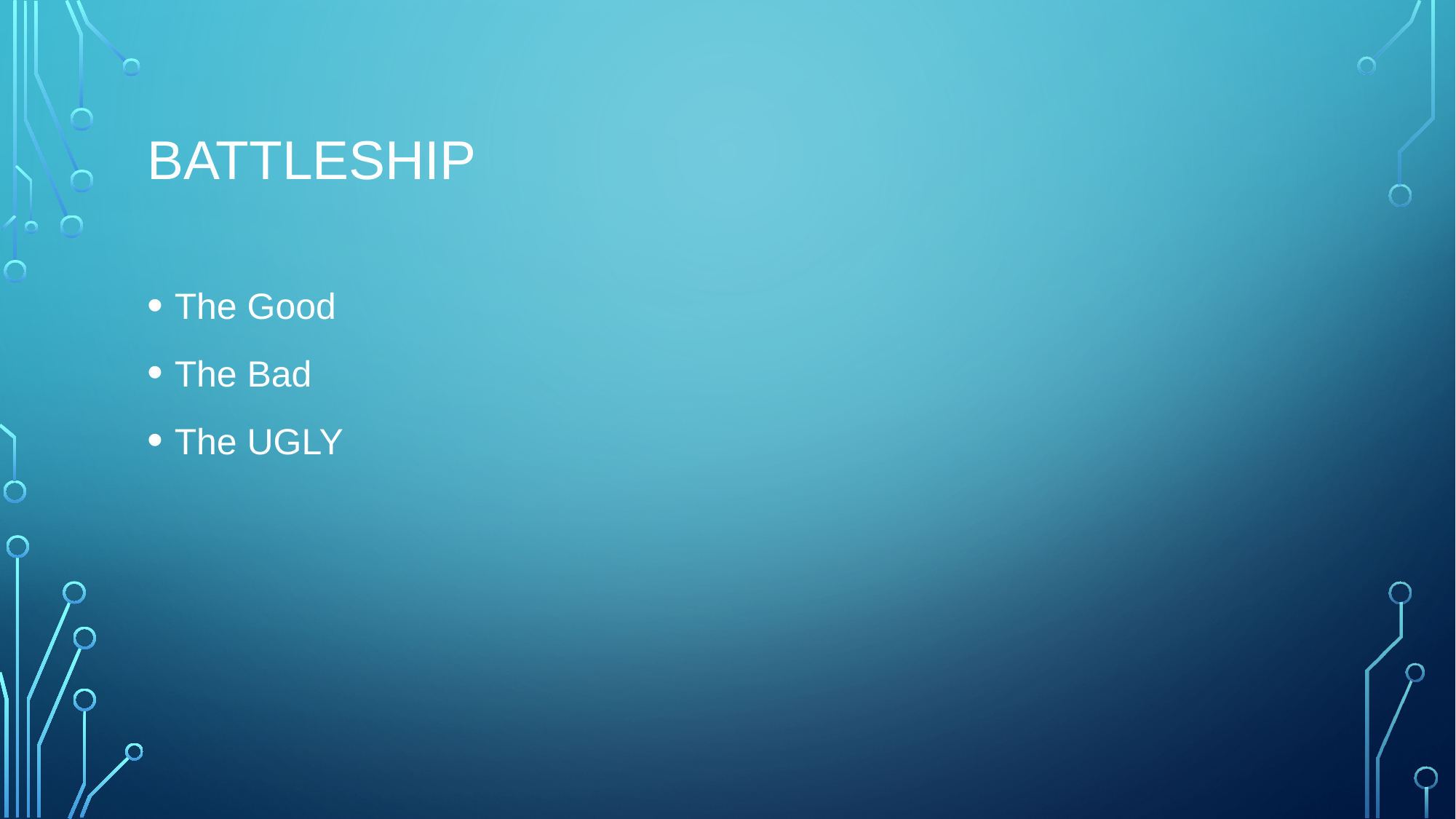

# Battleship
The Good
The Bad
The UGLY